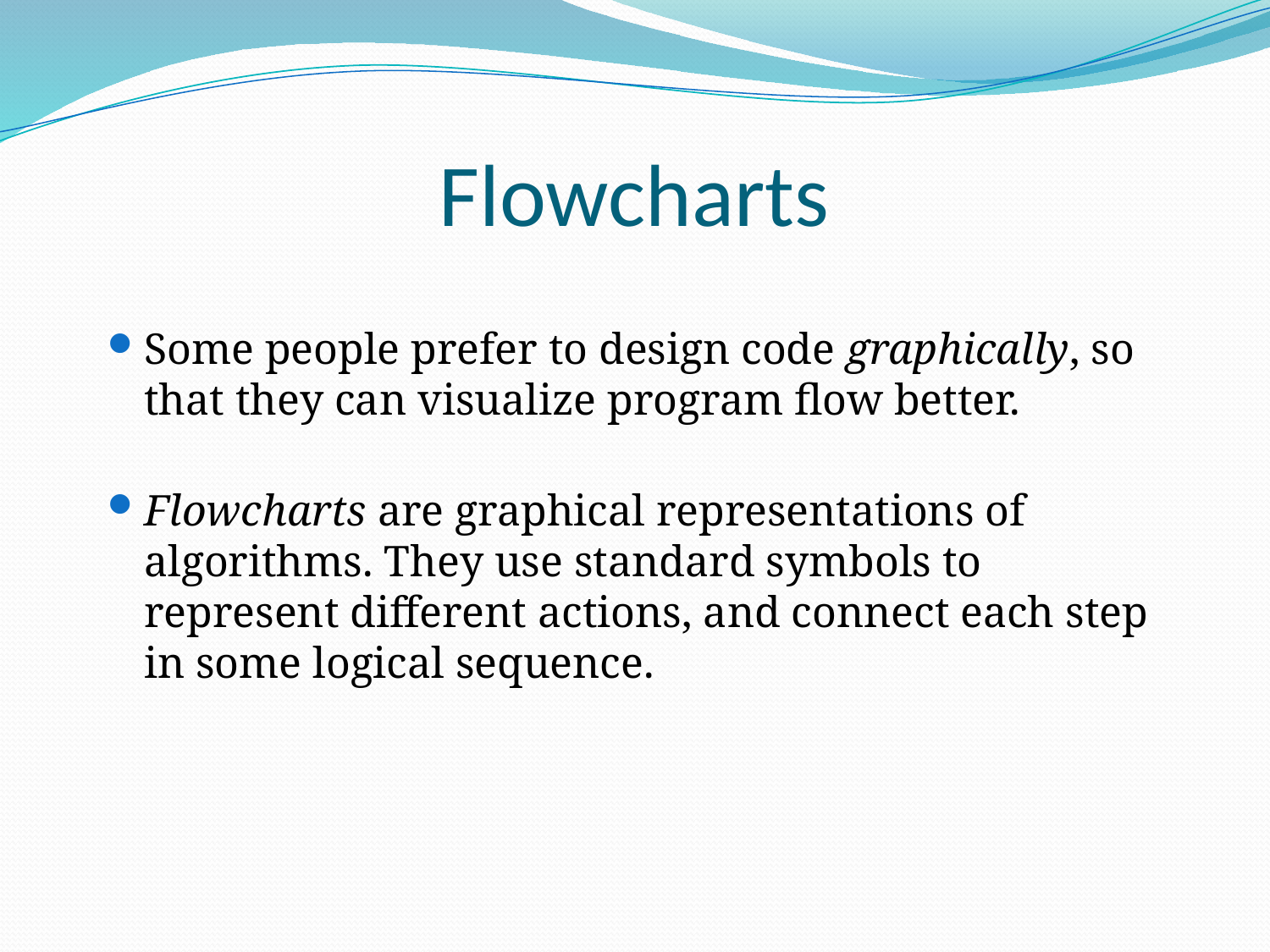

# Flowcharts

Some people prefer to design code graphically, so that they can visualize program flow better.

Flowcharts are graphical representations of algorithms. They use standard symbols to represent different actions, and connect each step in some logical sequence.